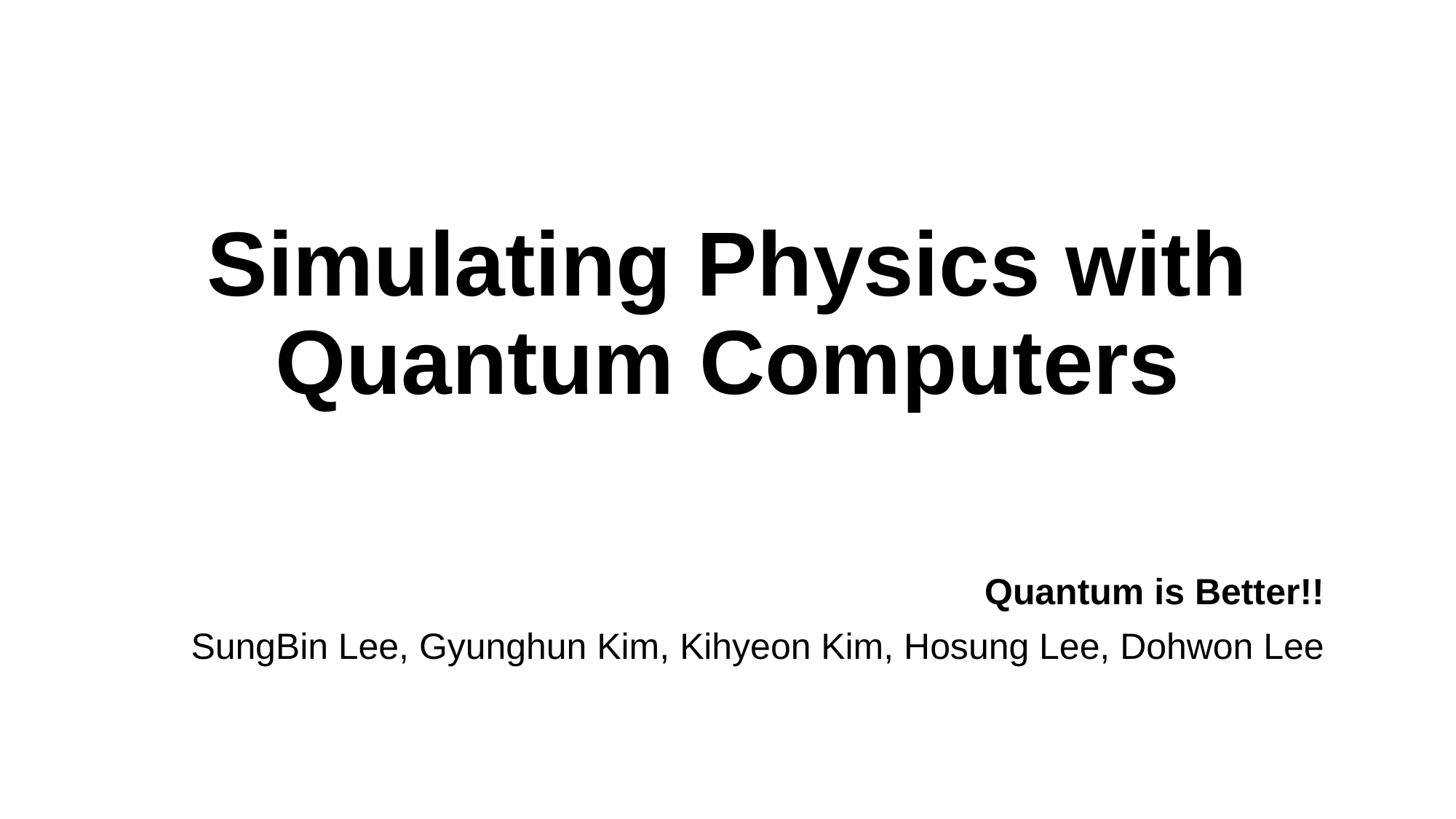

# Simulating Physics with Quantum Computers

Quantum is Better!!
SungBin Lee, Gyunghun Kim, Kihyeon Kim, Hosung Lee, Dohwon Lee